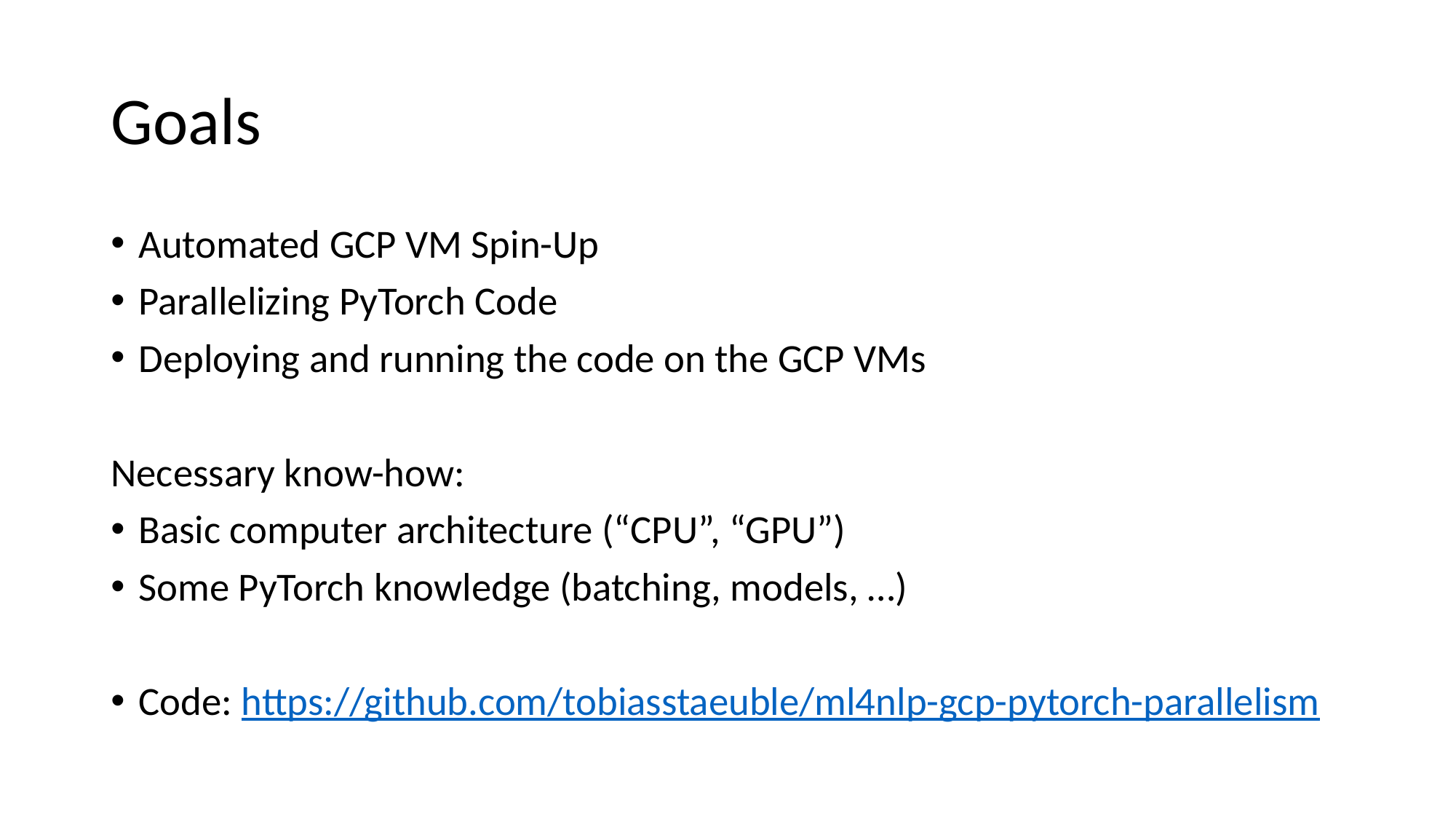

# Goals
Automated GCP VM Spin-Up
Parallelizing PyTorch Code
Deploying and running the code on the GCP VMs

Necessary know-how:
Basic computer architecture (“CPU”, “GPU”)
Some PyTorch knowledge (batching, models, …)

Code: https://github.com/tobiasstaeuble/ml4nlp-gcp-pytorch-parallelism